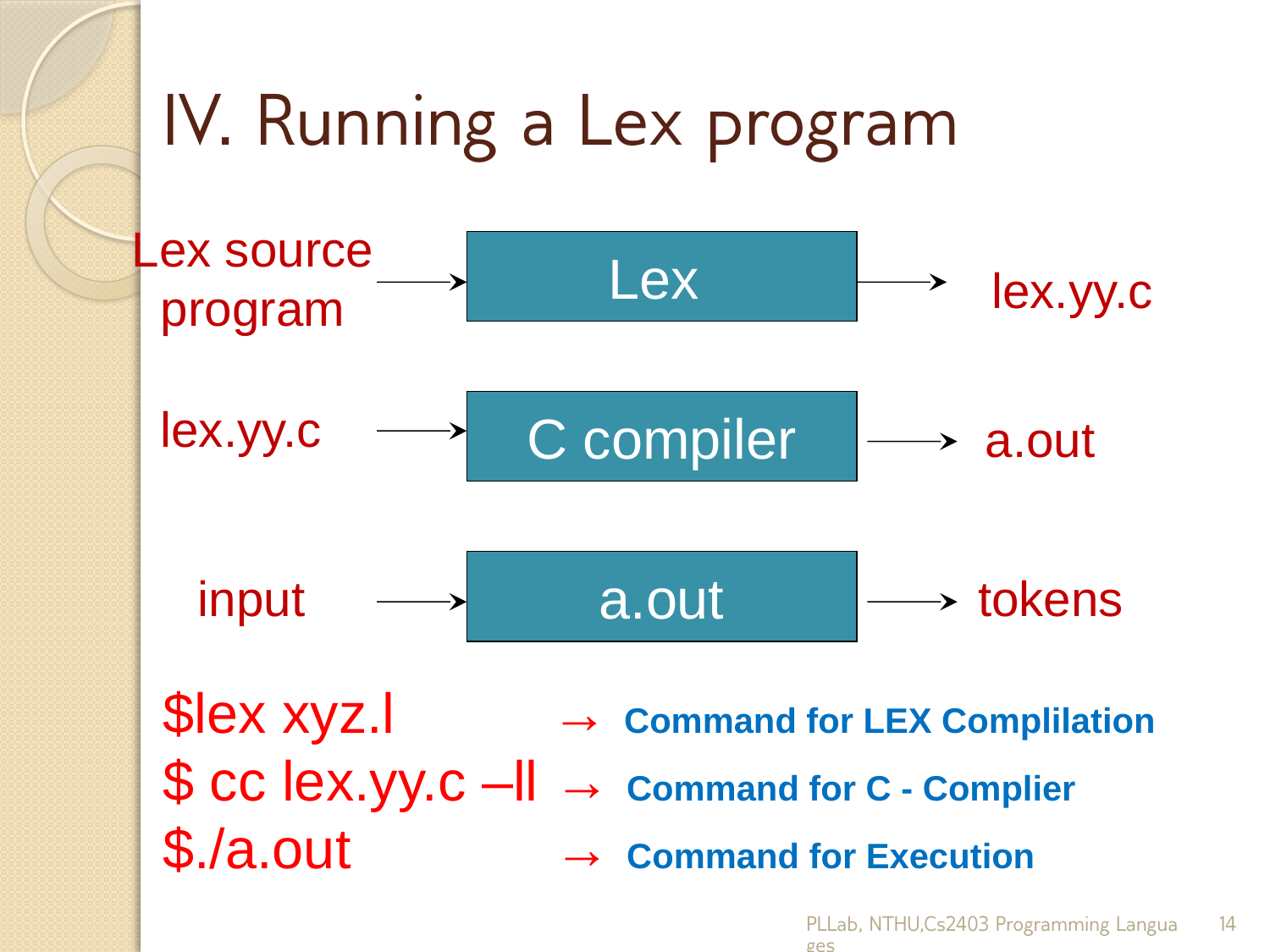

# IV. Running a Lex program
Lex source program
Lex
lex.yy.c

lex.yy.c
C compiler
a.out

a.out
input
tokens

$lex xyz.l          → Command for LEX Complilation
$ cc lex.yy.c –ll → Command for C - Complier
$./a.out             → Command for Execution

PLLab, NTHU,Cs2403 Programming Languages
14